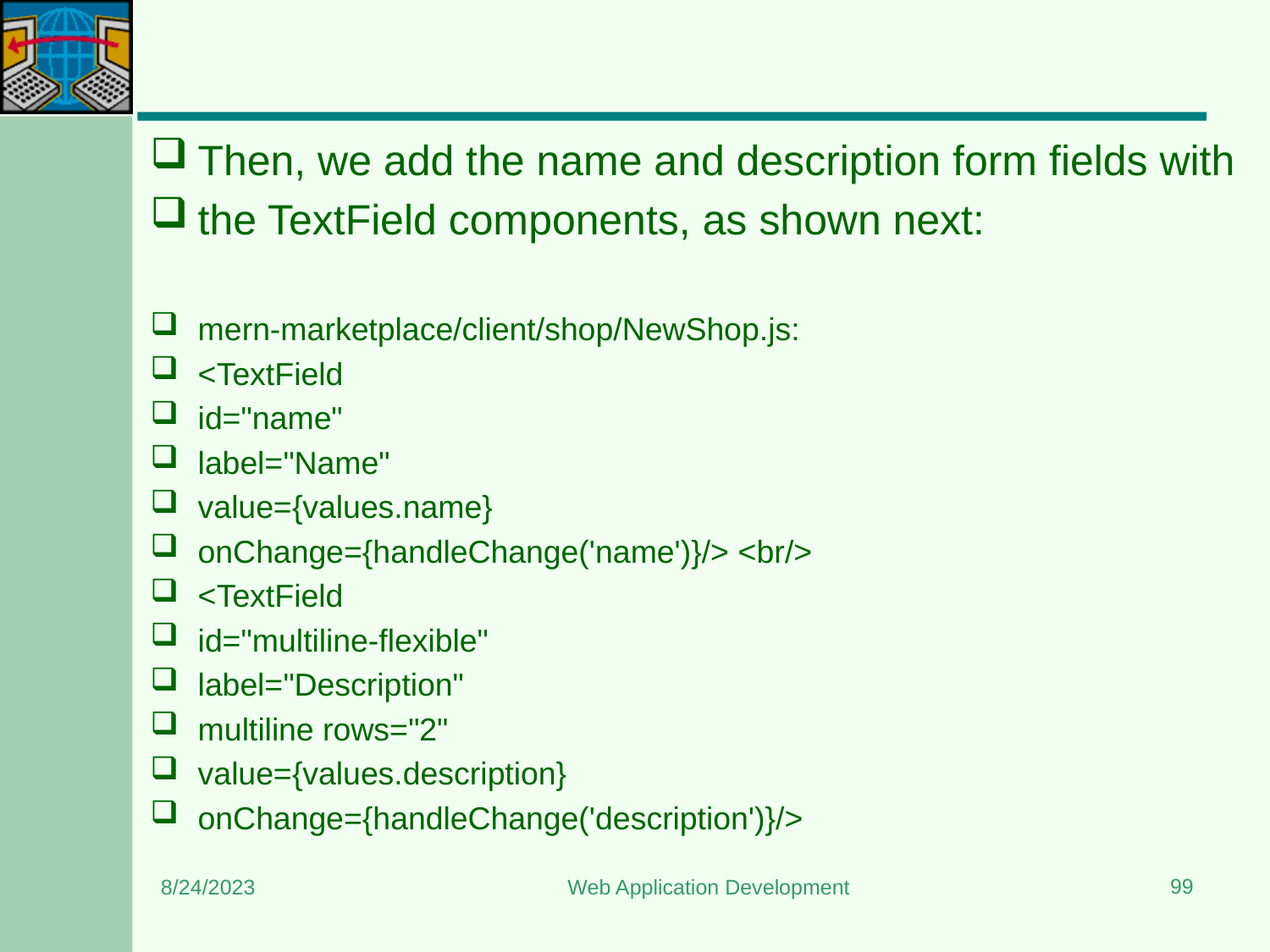

#
Then, we add the name and description form fields with
the TextField components, as shown next:

mern-marketplace/client/shop/NewShop.js:
<TextField
id="name"
label="Name"
value={values.name}
onChange={handleChange('name')}/> <br/>
<TextField
id="multiline-flexible"
label="Description"
multiline rows="2"
value={values.description}
onChange={handleChange('description')}/>
99
8/24/2023
Web Application Development